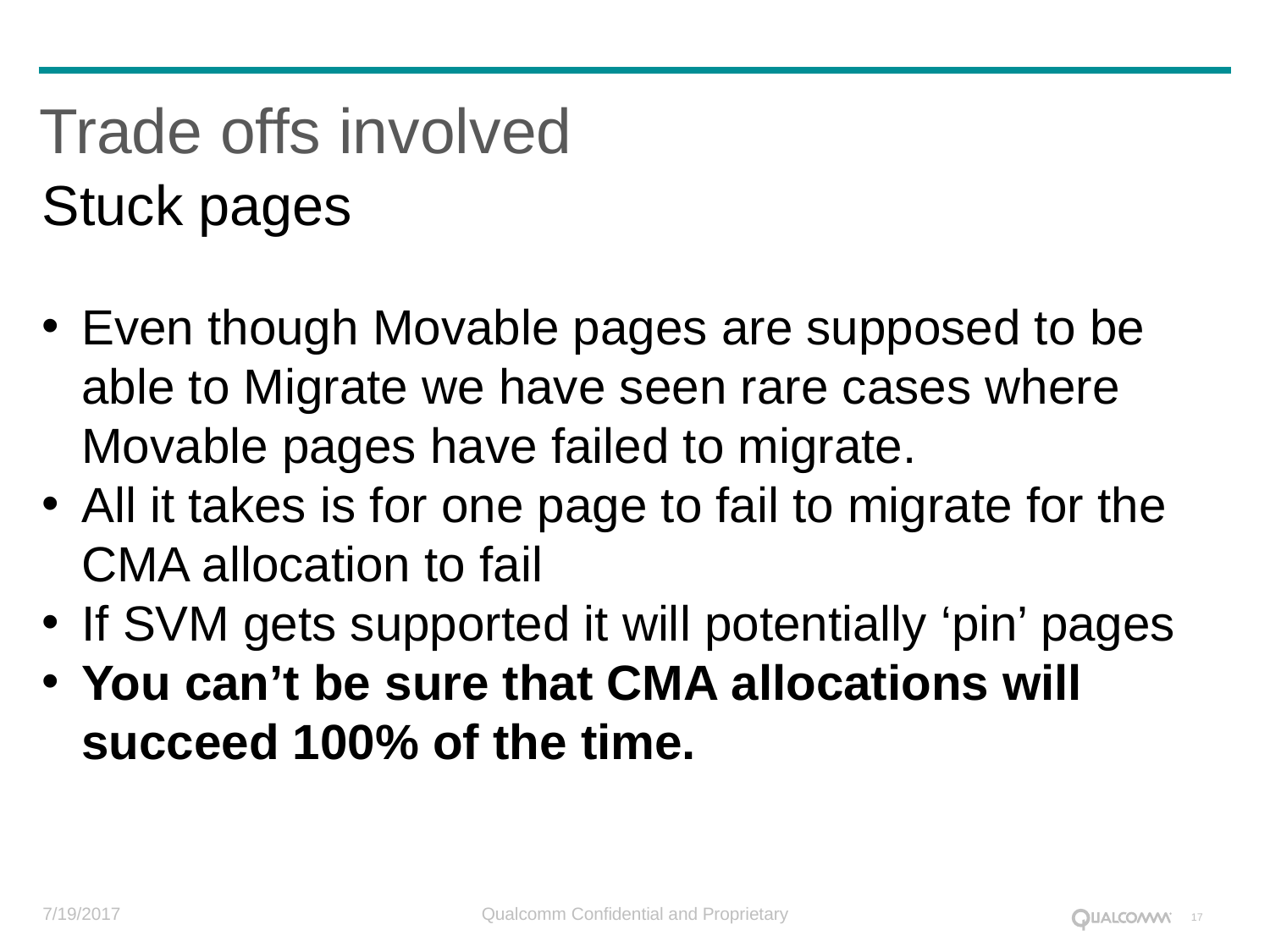

# Trade offs involved

Stuck pages

Even though Movable pages are supposed to be able to Migrate we have seen rare cases where Movable pages have failed to migrate.
All it takes is for one page to fail to migrate for the CMA allocation to fail
If SVM gets supported it will potentially ‘pin’ pages
You can’t be sure that CMA allocations will succeed 100% of the time.